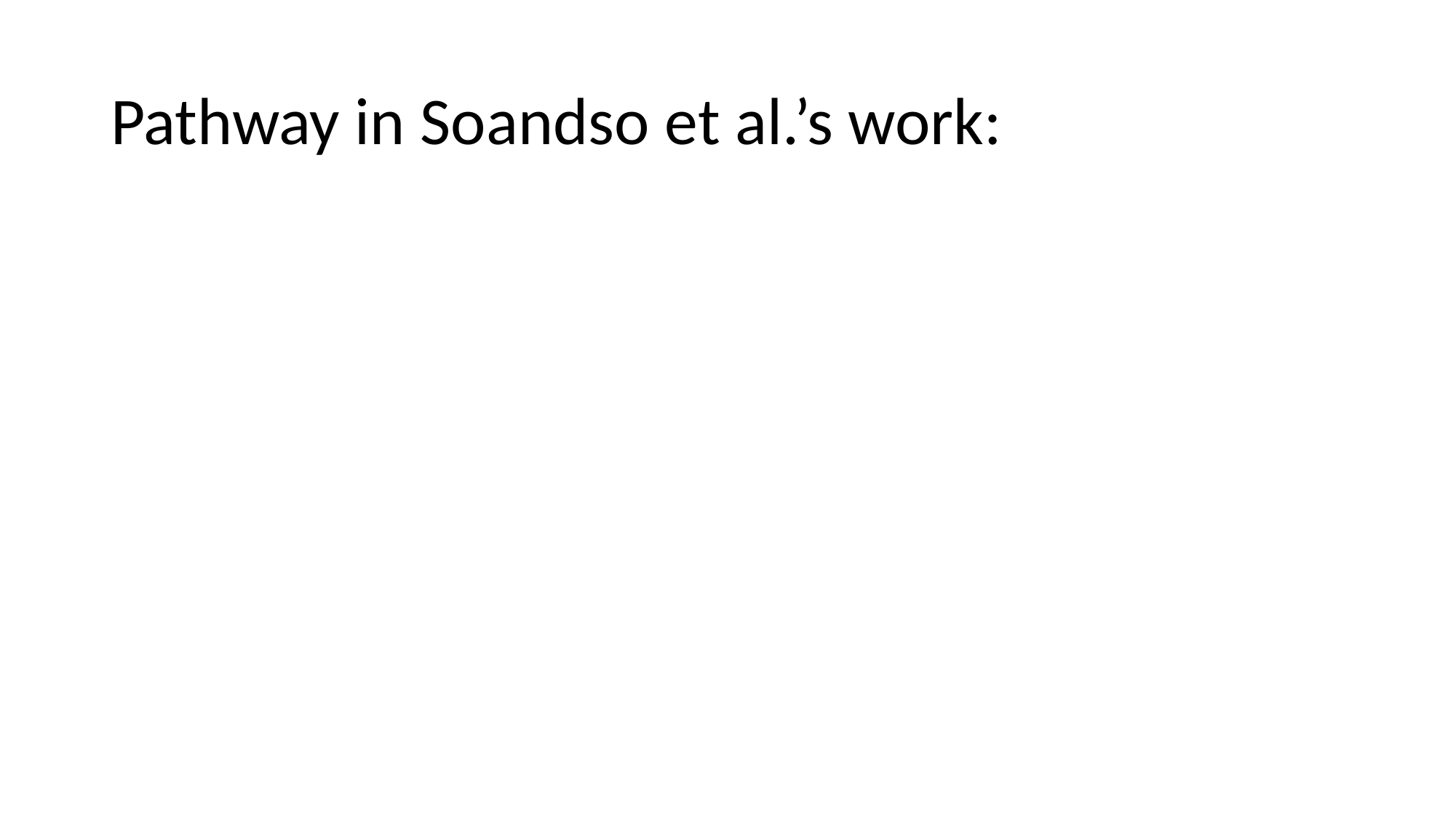

# Pathway in Soandso et al.’s work: